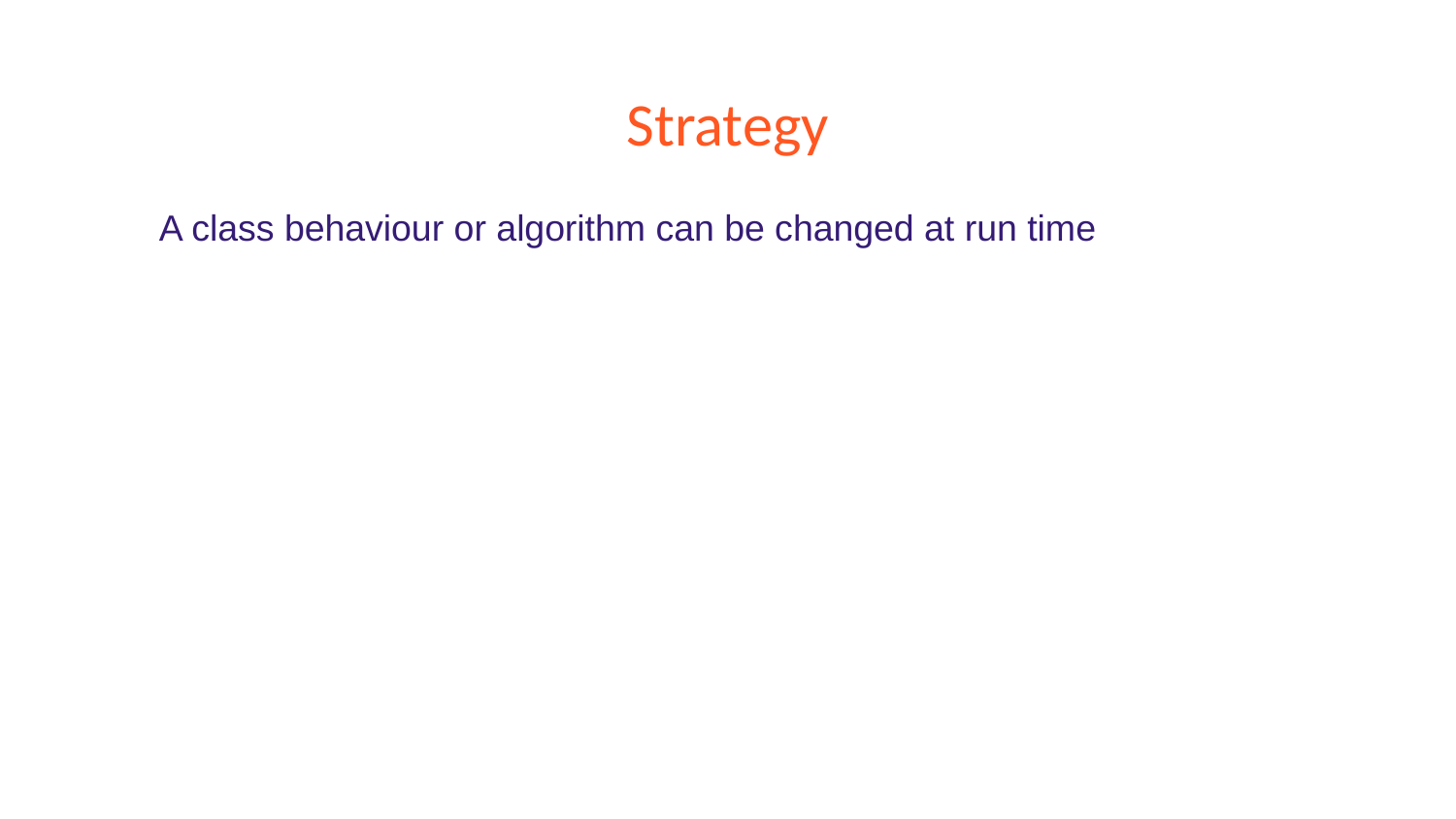

# Strategy
A class behaviour or algorithm can be changed at run time